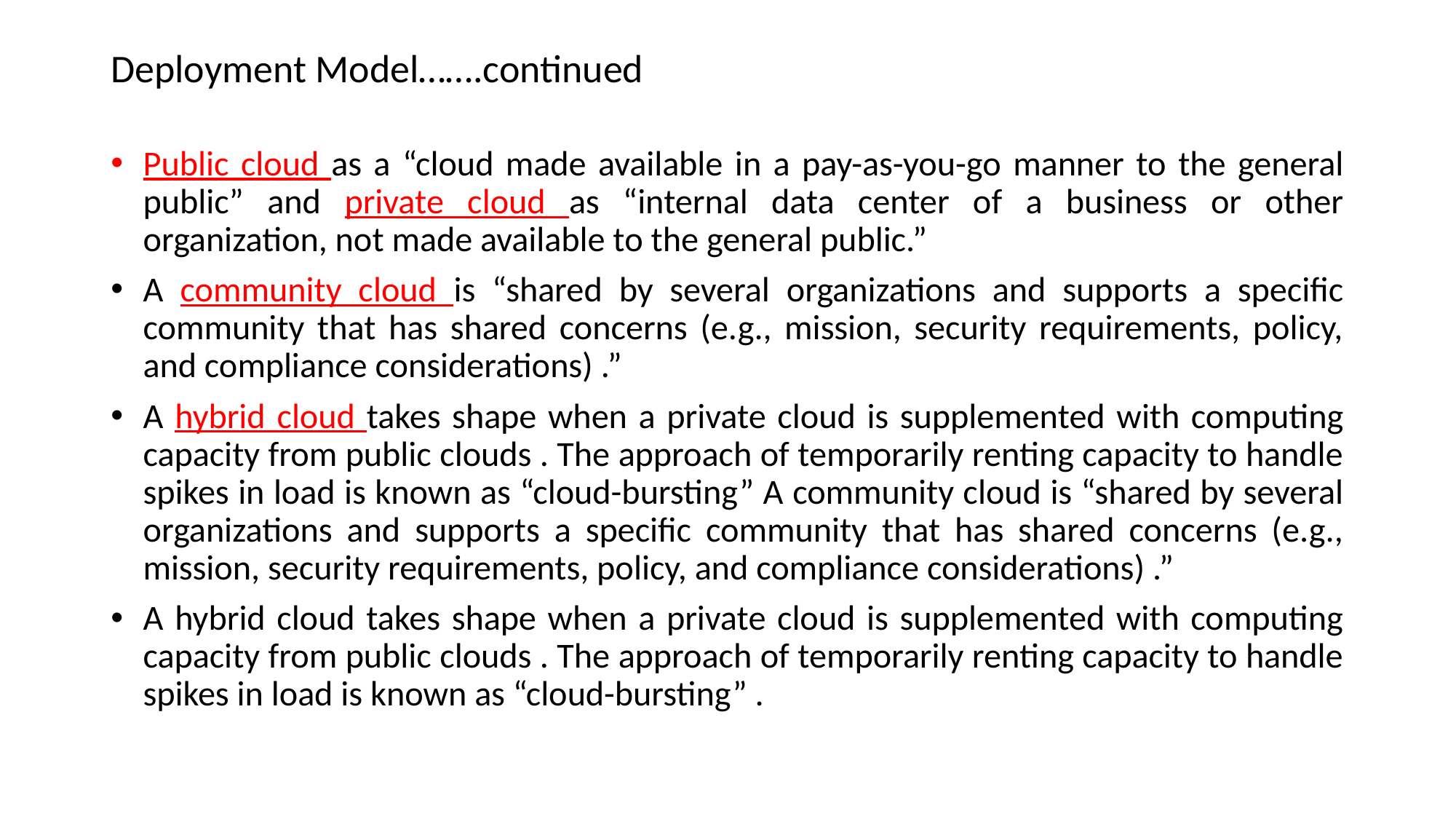

Deployment Model…….continued
Public cloud as a “cloud made available in a pay-as-you-go manner to the general public” and private cloud as “internal data center of a business or other organization, not made available to the general public.”
A community cloud is “shared by several organizations and supports a specific community that has shared concerns (e.g., mission, security requirements, policy, and compliance considerations) .”
A hybrid cloud takes shape when a private cloud is supplemented with computing capacity from public clouds . The approach of temporarily renting capacity to handle spikes in load is known as “cloud-bursting” A community cloud is “shared by several organizations and supports a specific community that has shared concerns (e.g., mission, security requirements, policy, and compliance considerations) .”
A hybrid cloud takes shape when a private cloud is supplemented with computing capacity from public clouds . The approach of temporarily renting capacity to handle spikes in load is known as “cloud-bursting” .